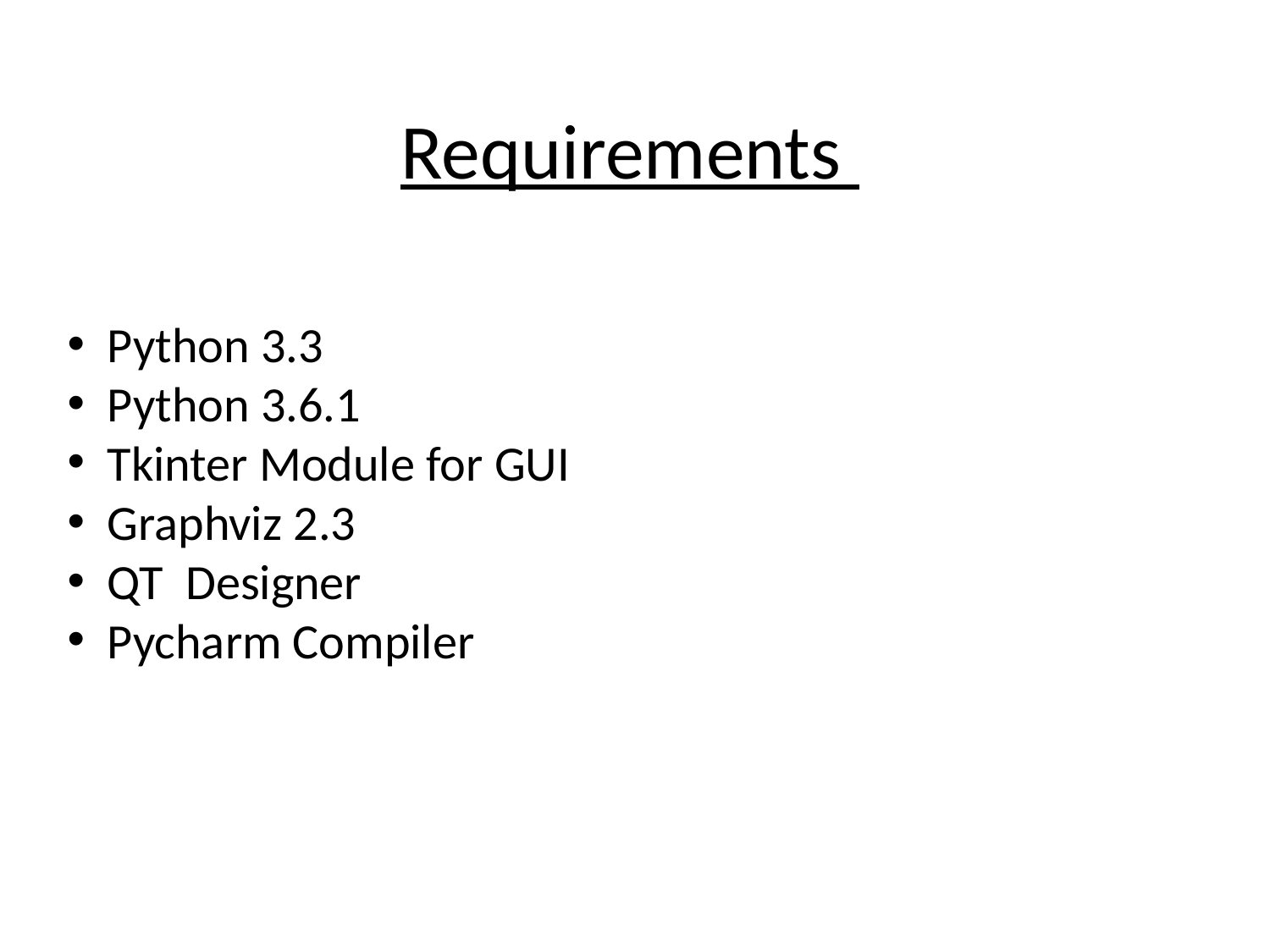

Requirements

  Python 3.3
  Python 3.6.1
  Tkinter Module for GUI
  Graphviz 2.3
  QT  Designer
  Pycharm Compiler